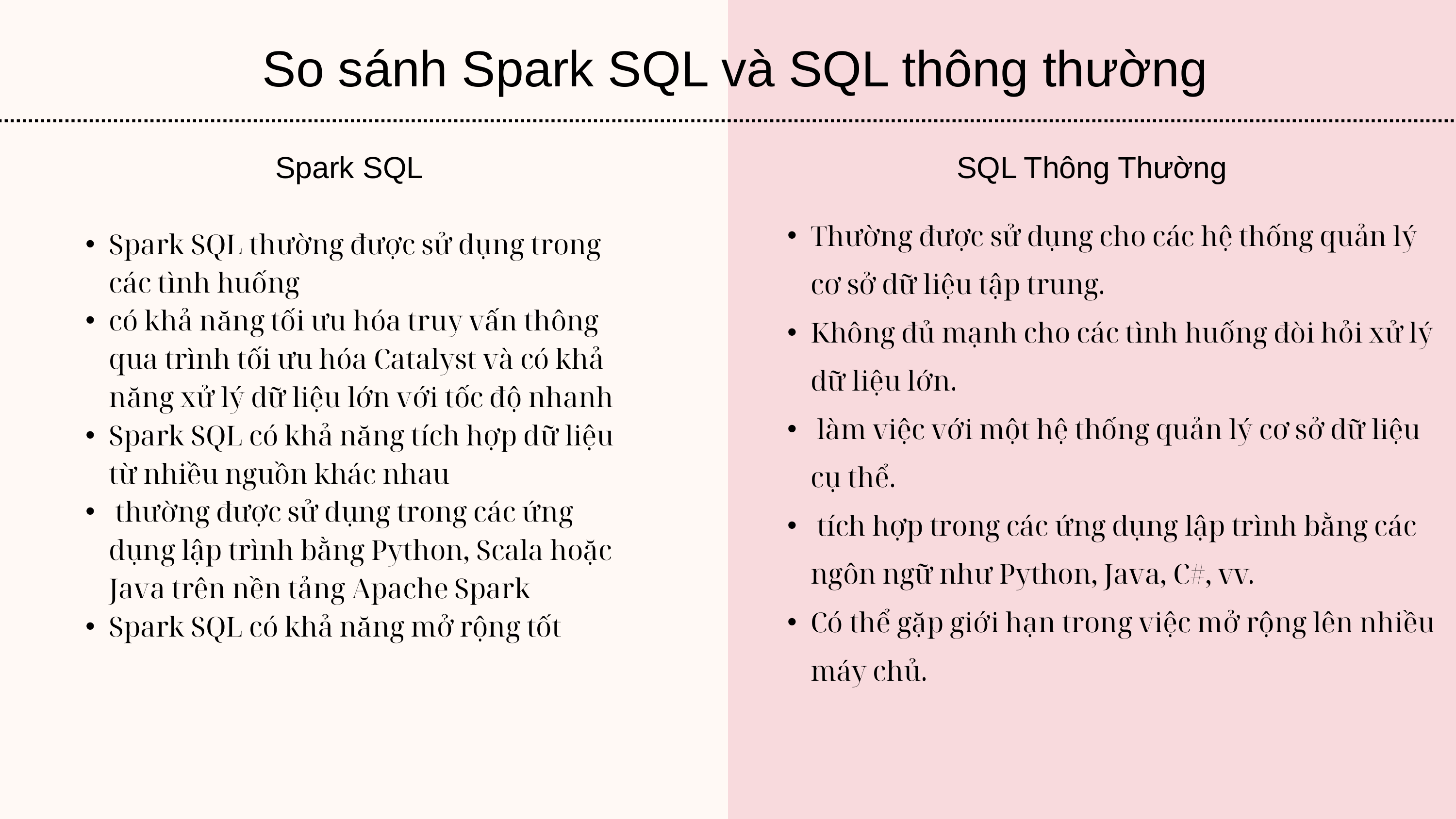

So sánh Spark SQL và SQL thông thường

Spark SQL
SQL Thông Thường
Thường được sử dụng cho các hệ thống quản lý cơ sở dữ liệu tập trung.
Không đủ mạnh cho các tình huống đòi hỏi xử lý dữ liệu lớn.
 làm việc với một hệ thống quản lý cơ sở dữ liệu cụ thể.
 tích hợp trong các ứng dụng lập trình bằng các ngôn ngữ như Python, Java, C#, vv.
Có thể gặp giới hạn trong việc mở rộng lên nhiều máy chủ.
Spark SQL thường được sử dụng trong các tình huống
có khả năng tối ưu hóa truy vấn thông qua trình tối ưu hóa Catalyst và có khả năng xử lý dữ liệu lớn với tốc độ nhanh
Spark SQL có khả năng tích hợp dữ liệu từ nhiều nguồn khác nhau
 thường được sử dụng trong các ứng dụng lập trình bằng Python, Scala hoặc Java trên nền tảng Apache Spark
Spark SQL có khả năng mở rộng tốt